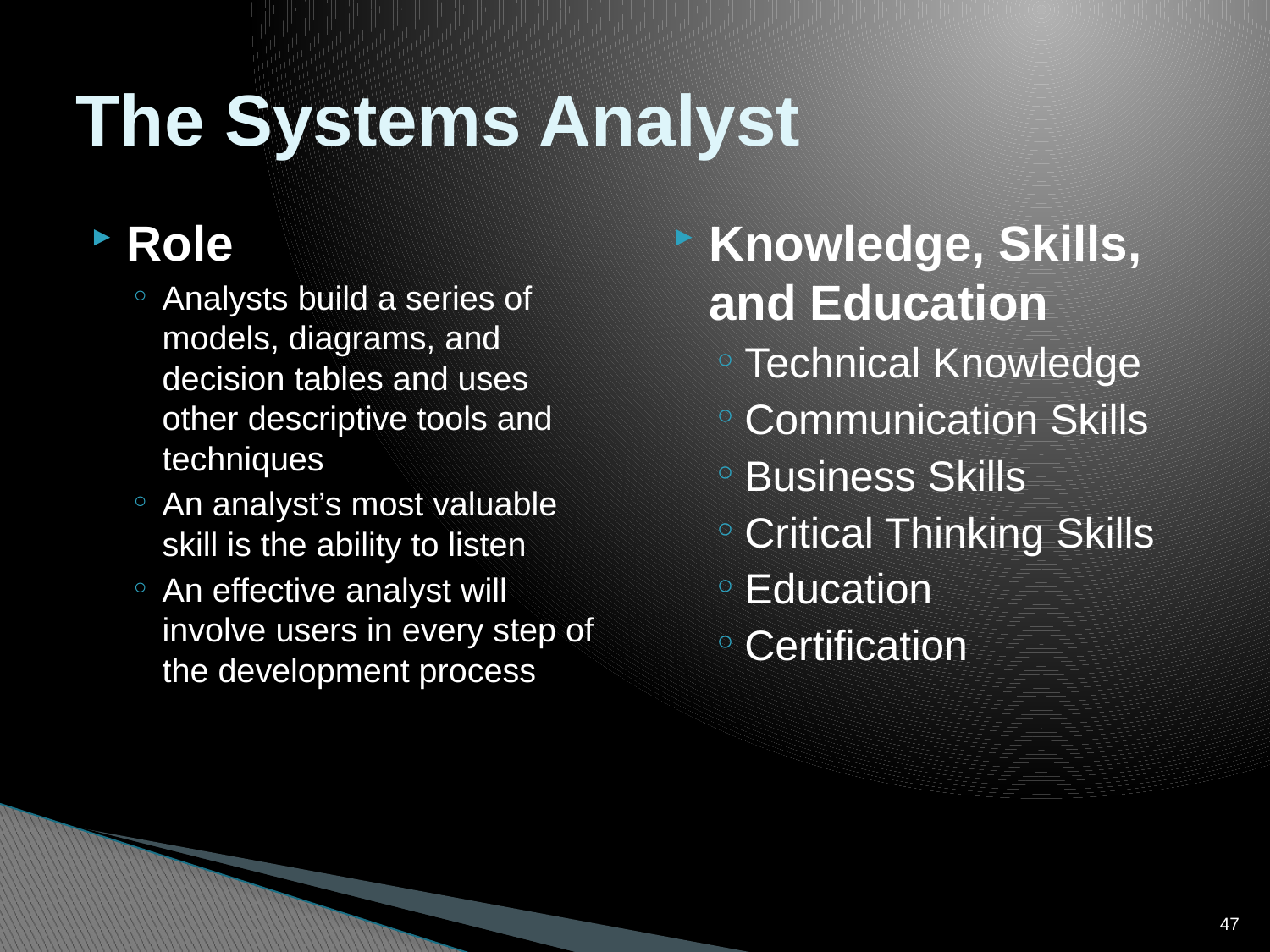

# The Systems Analyst
Role
Analysts build a series of models, diagrams, and decision tables and uses other descriptive tools and techniques
An analyst’s most valuable skill is the ability to listen
An effective analyst will involve users in every step of the development process

Knowledge, Skills, and Education
Technical Knowledge
Communication Skills
Business Skills
Critical Thinking Skills
Education
Certification

47